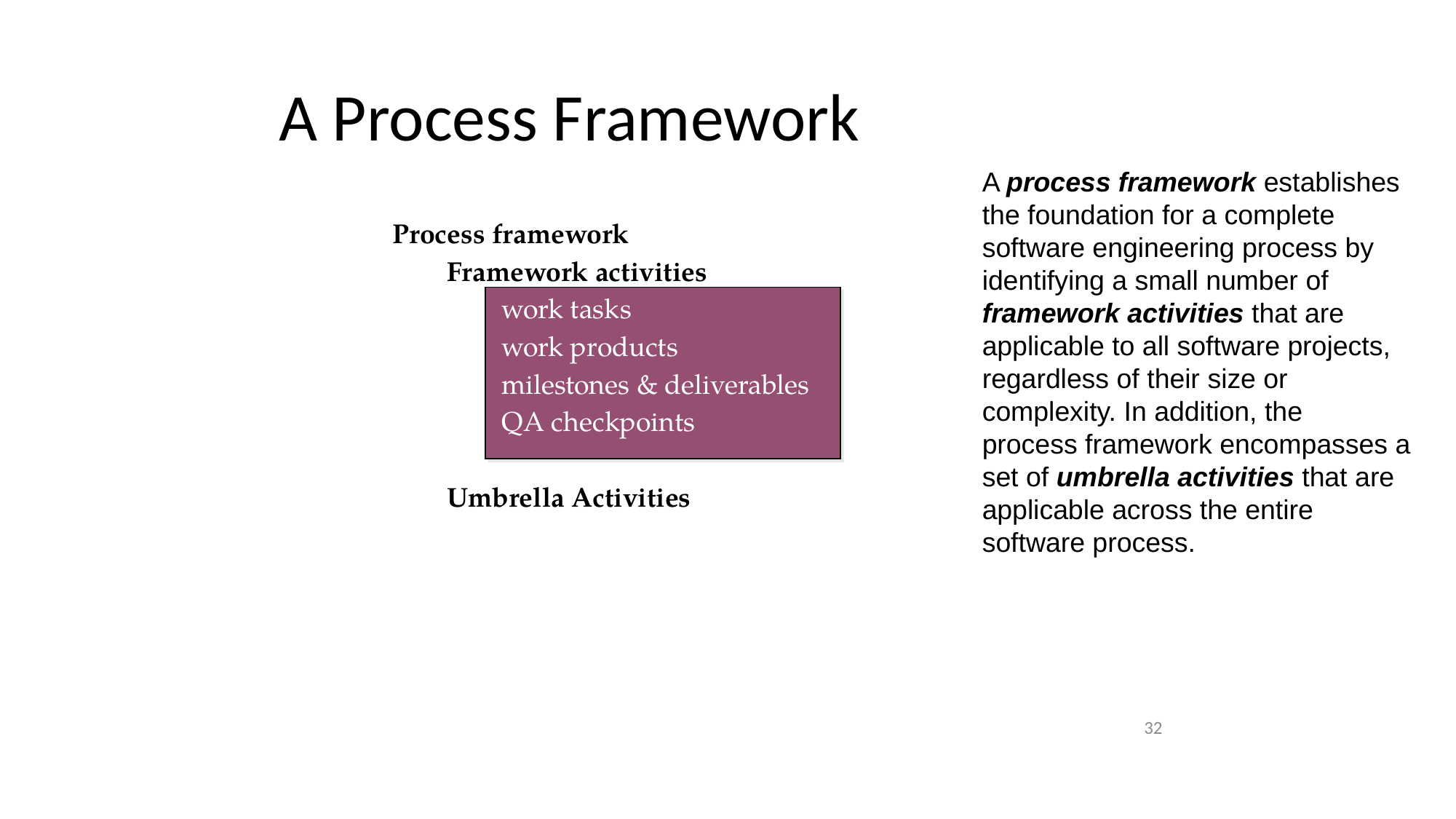

A Process Framework
A process framework establishes the foundation for a complete software engineering process by identifying a small number of framework activities that are applicable to all software projects, regardless of their size or complexity. In addition, the
process framework encompasses a set of umbrella activities that are applicable across the entire software process.
Process framework
Framework activities
work tasks
work products
milestones & deliverables
QA checkpoints

Umbrella Activities

32